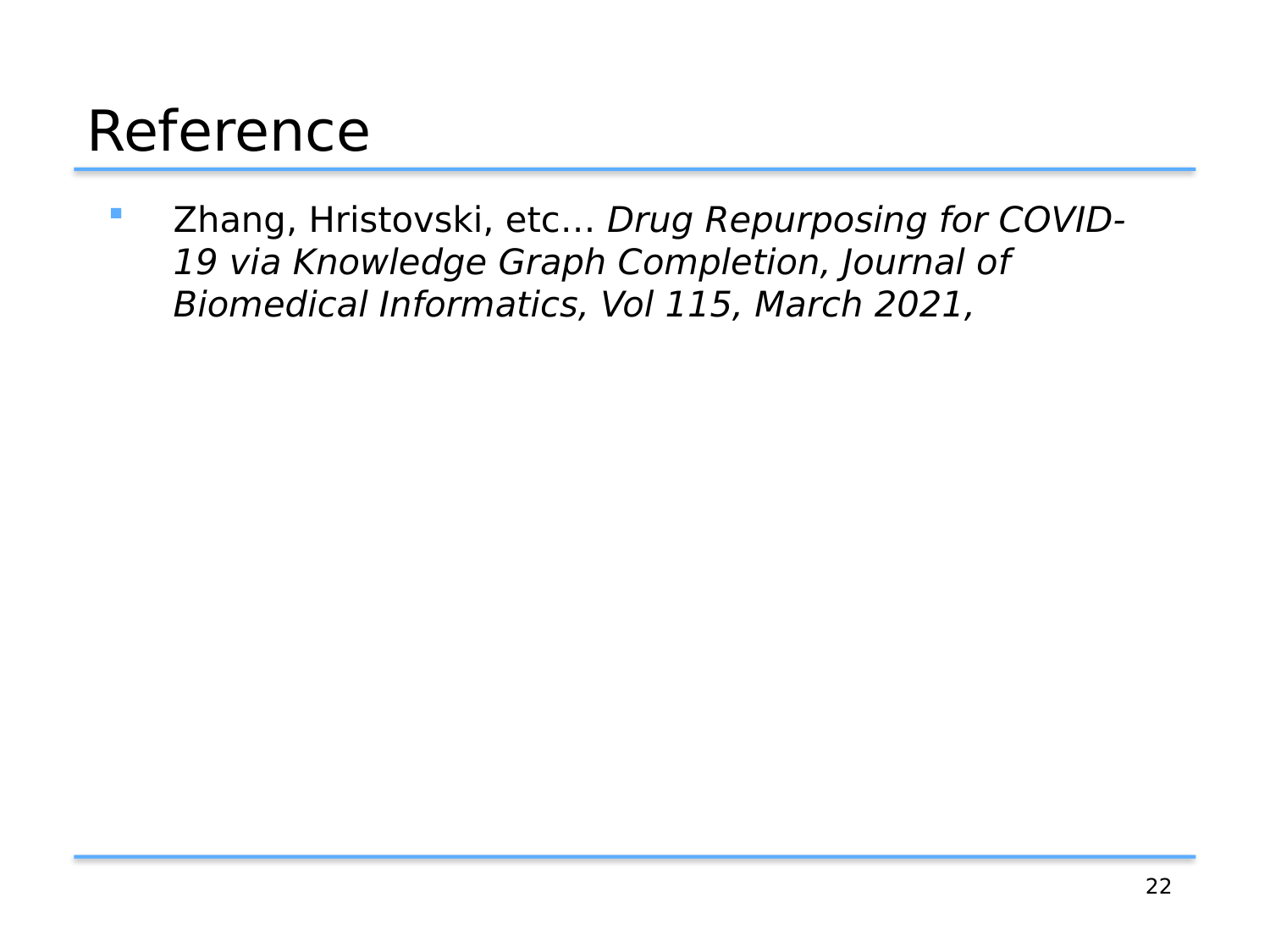

# Reference
Zhang, Hristovski, etc… Drug Repurposing for COVID-19 via Knowledge Graph Completion, Journal of Biomedical Informatics, Vol 115, March 2021,

22